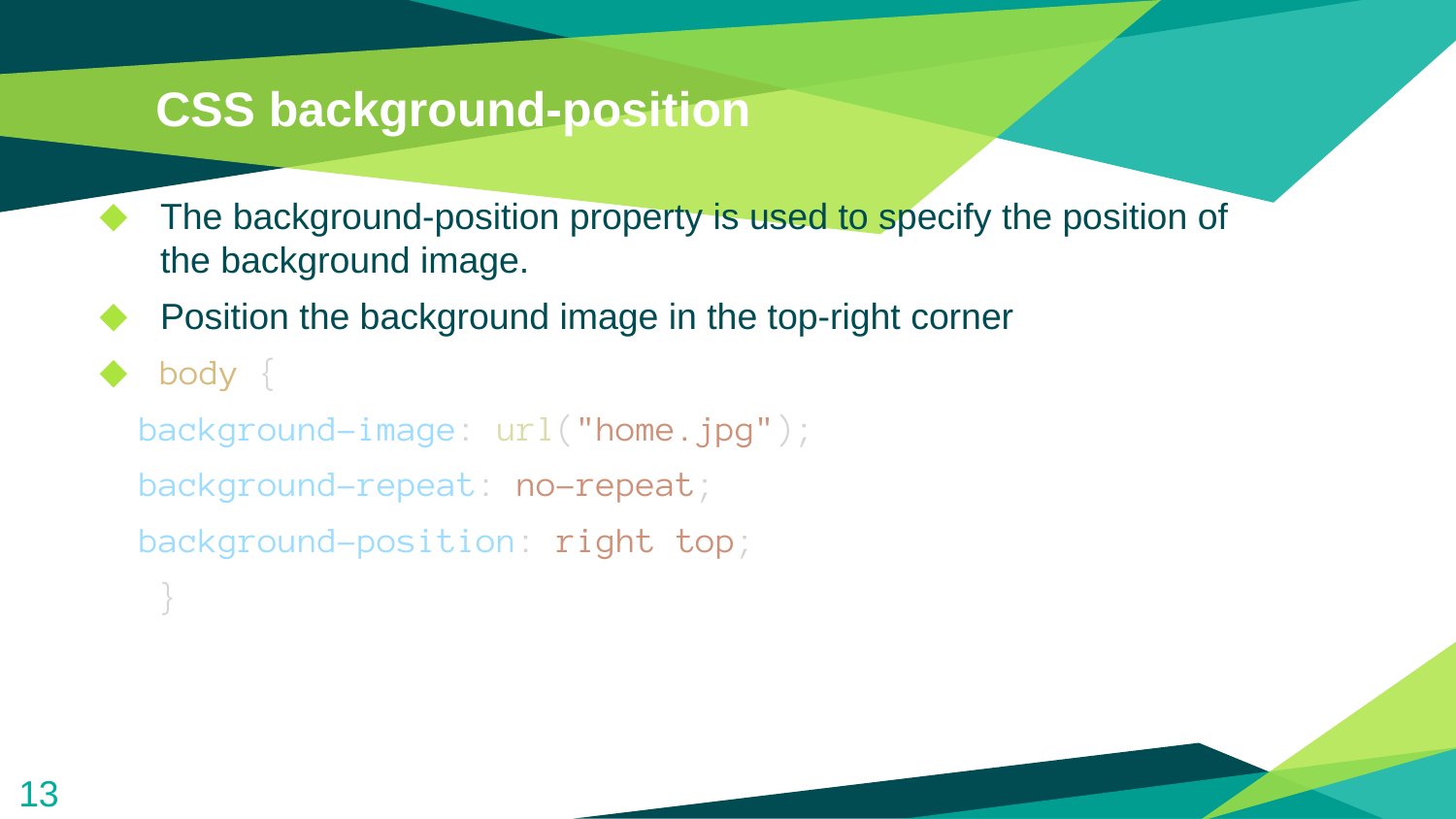

# CSS background-position
The background-position property is used to specify the position of the background image.
Position the background image in the top-right corner
body {
  background-image: url("home.jpg");
  background-repeat: no-repeat;
  background-position: right top;
   }

13